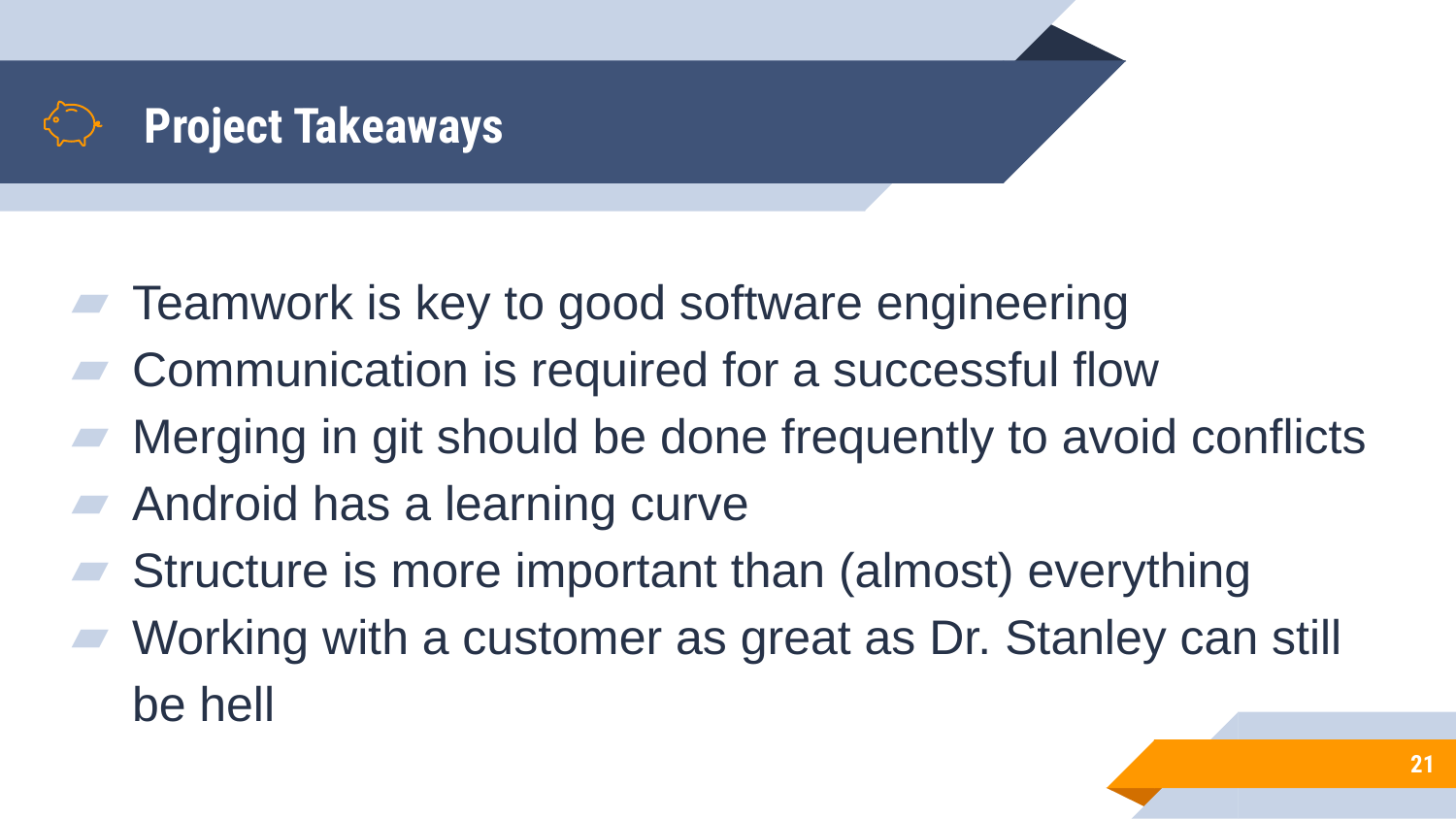

# Project Takeaways

Teamwork is key to good software engineering
Communication is required for a successful flow
Merging in git should be done frequently to avoid conflicts
Android has a learning curve
Structure is more important than (almost) everything
Working with a customer as great as Dr. Stanley can still be hell
21